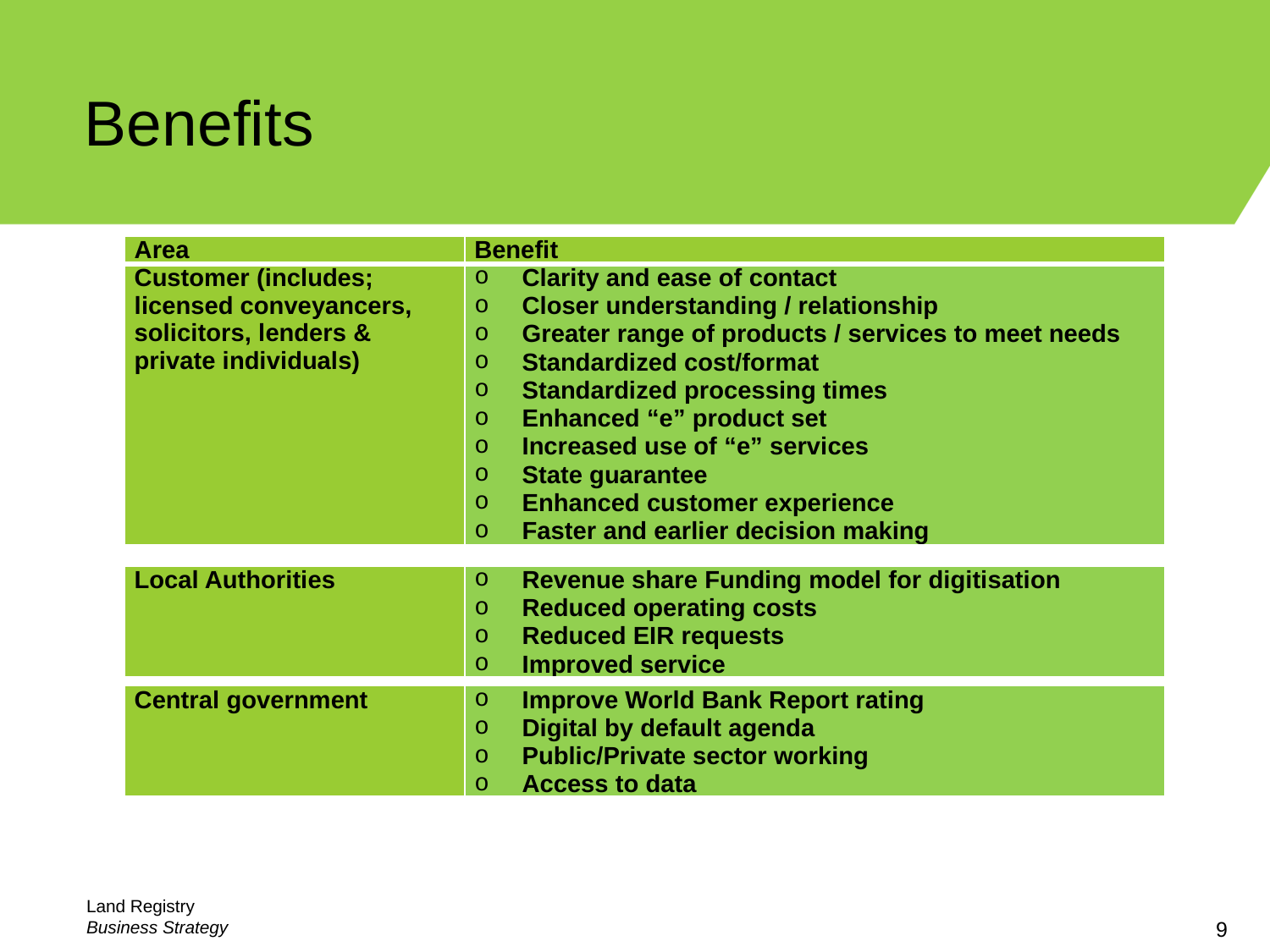

# Benefits
| Area | Benefit |
| --- | --- |
| Customer (includes; licensed conveyancers, solicitors, lenders & private individuals) | Clarity and ease of contact Closer understanding / relationship Greater range of products / services to meet needs Standardized cost/format Standardized processing times Enhanced “e” product set Increased use of “e” services State guarantee Enhanced customer experience Faster and earlier decision making |

| Local Authorities | Revenue share Funding model for digitisation Reduced operating costs Reduced EIR requests Improved service |
| --- | --- |
| Central government | Improve World Bank Report rating Digital by default agenda Public/Private sector working Access to data |
| --- | --- |
9